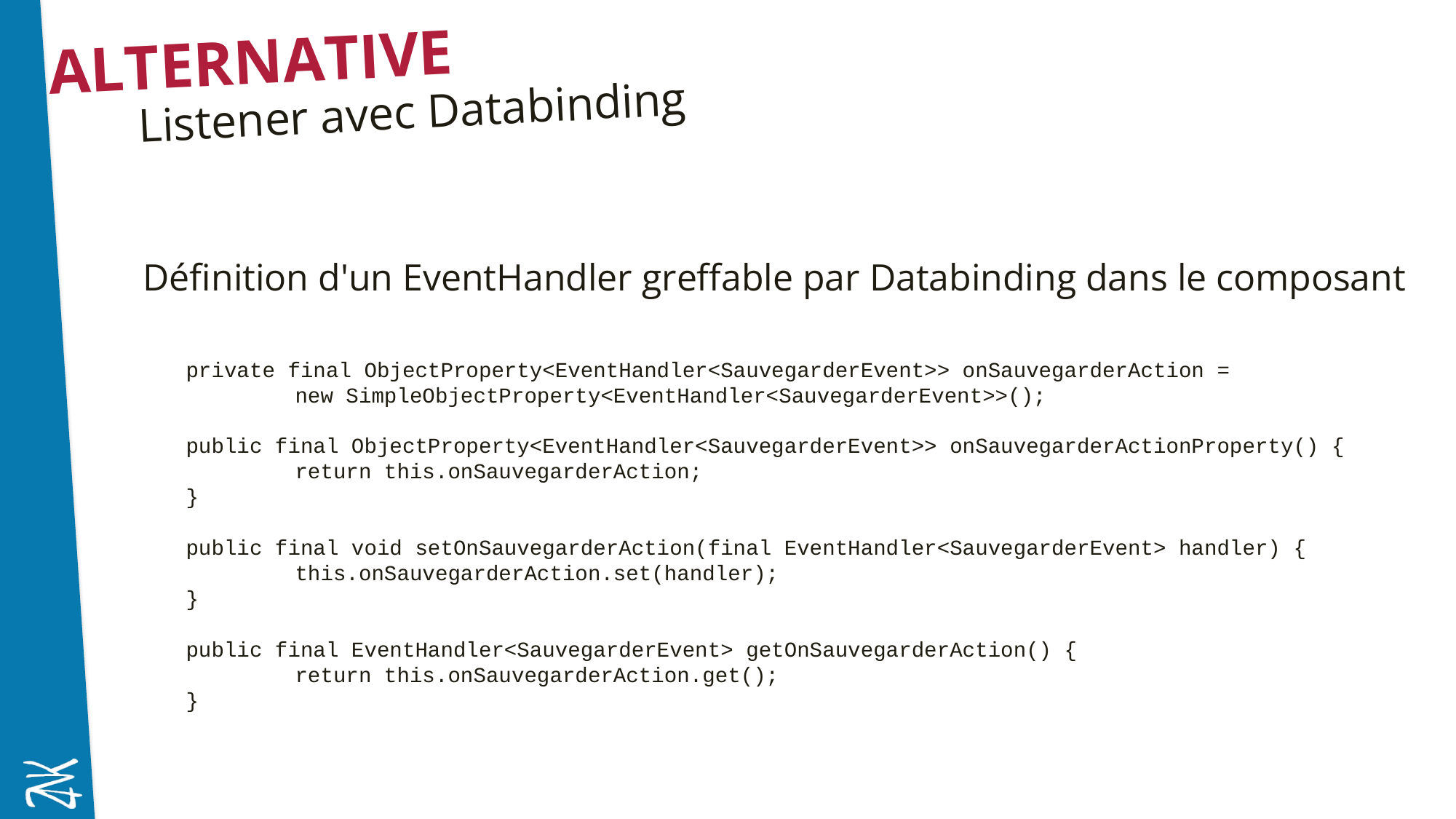

# Alternative
Listener avec Databinding
Définition d'un EventHandler greffable par Databinding dans le composant

 	private final ObjectProperty<EventHandler<SauvegarderEvent>> onSauvegarderAction =
		new SimpleObjectProperty<EventHandler<SauvegarderEvent>>();

	public final ObjectProperty<EventHandler<SauvegarderEvent>> onSauvegarderActionProperty() {
		return this.onSauvegarderAction;
	}

	public final void setOnSauvegarderAction(final EventHandler<SauvegarderEvent> handler) {
		this.onSauvegarderAction.set(handler);
	}

	public final EventHandler<SauvegarderEvent> getOnSauvegarderAction() {
		return this.onSauvegarderAction.get();
	}